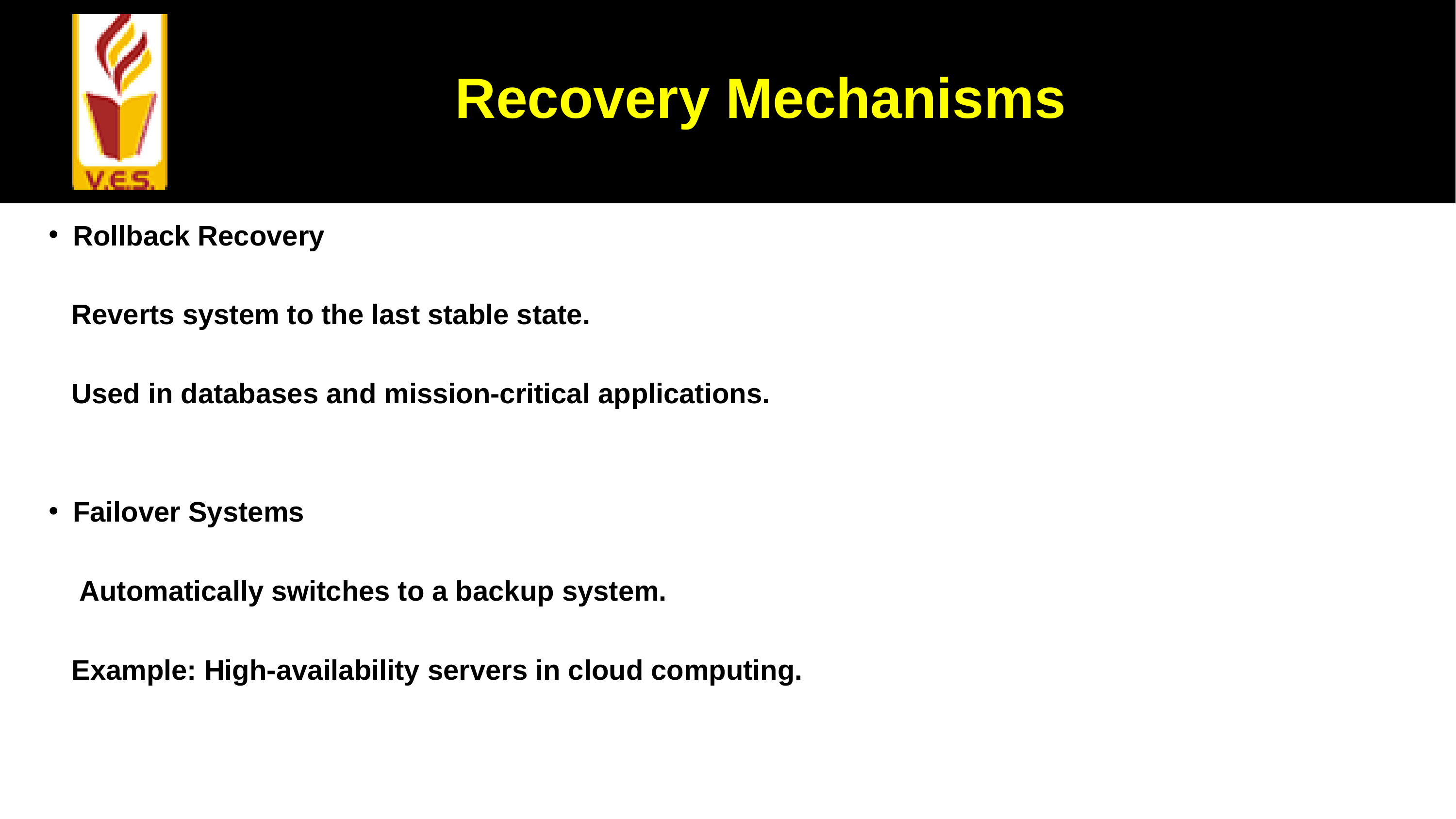

Recovery Mechanisms

Rollback Recovery

      Reverts system to the last stable state.

      Used in databases and mission-critical applications.

Failover Systems

       Automatically switches to a backup system.

      Example: High-availability servers in cloud computing.